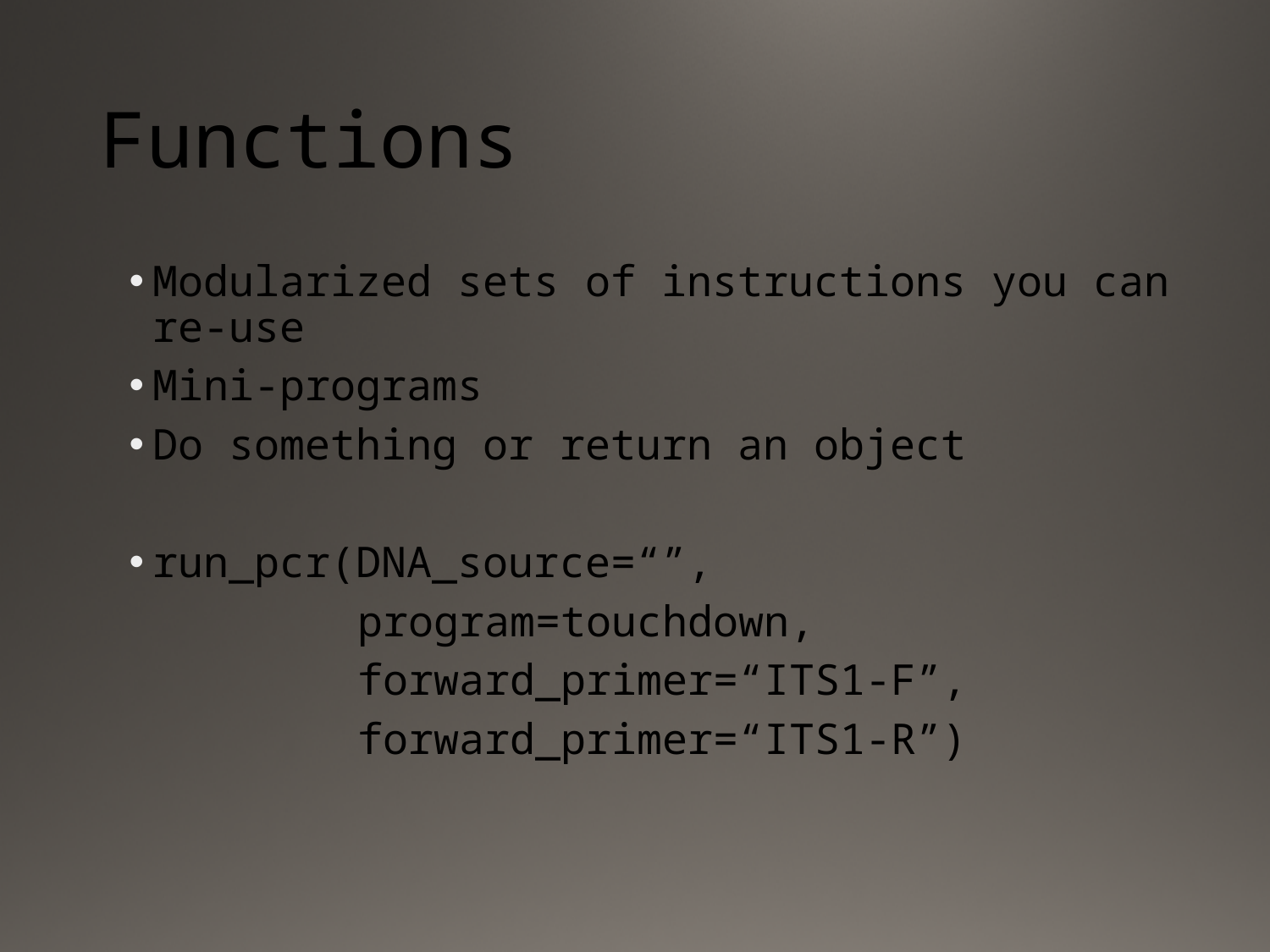

# Functions
Modularized sets of instructions you can re-use
Mini-programs
Do something or return an object

run_pcr(DNA_source=“”,
         program=touchdown,
         forward_primer=“ITS1-F”,
         forward_primer=“ITS1-R”)